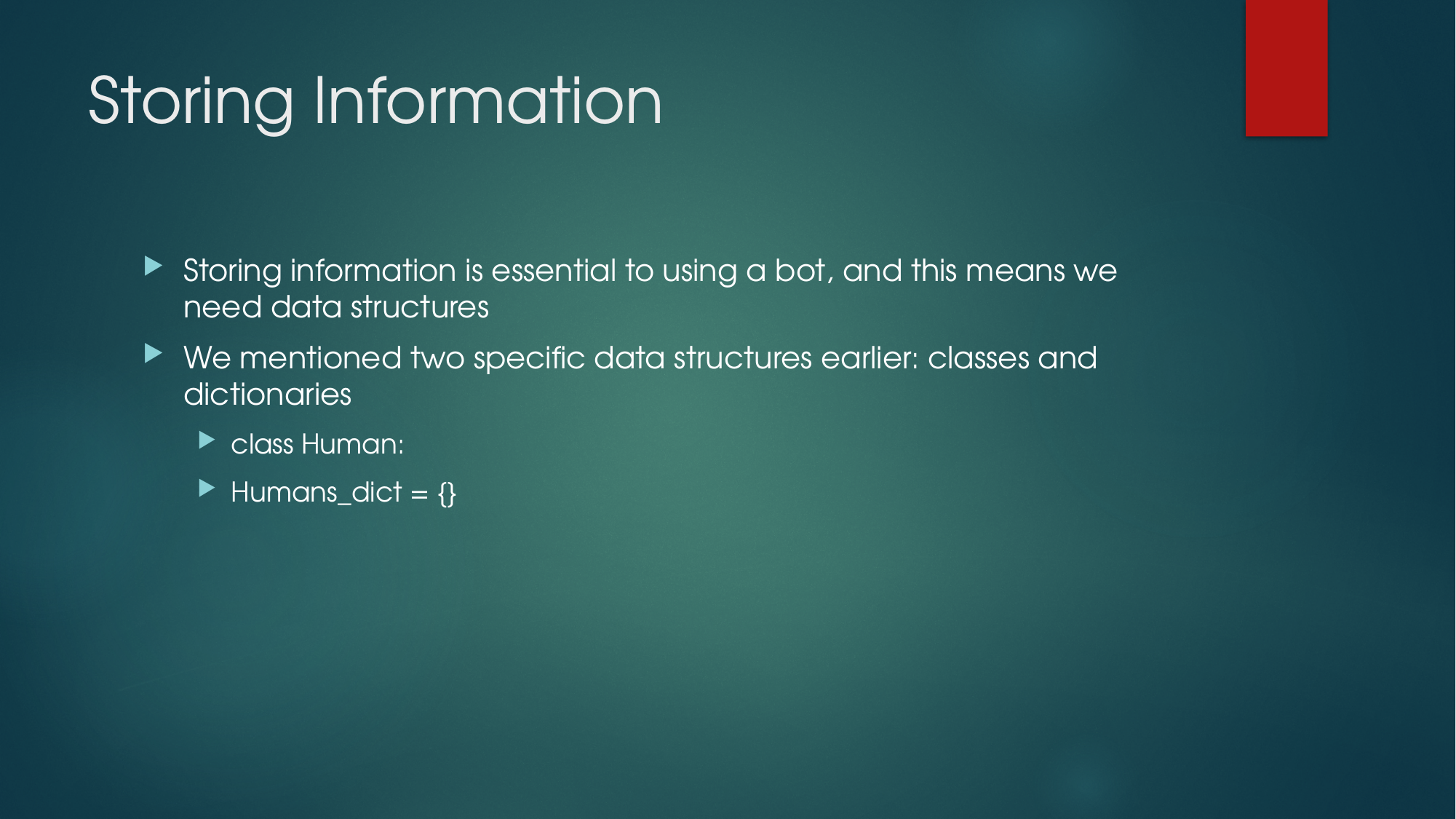

# Storing Information
Storing information is essential to using a bot, and this means we need data structures
We mentioned two specific data structures earlier: classes and dictionaries
class Human:
Humans_dict = {}